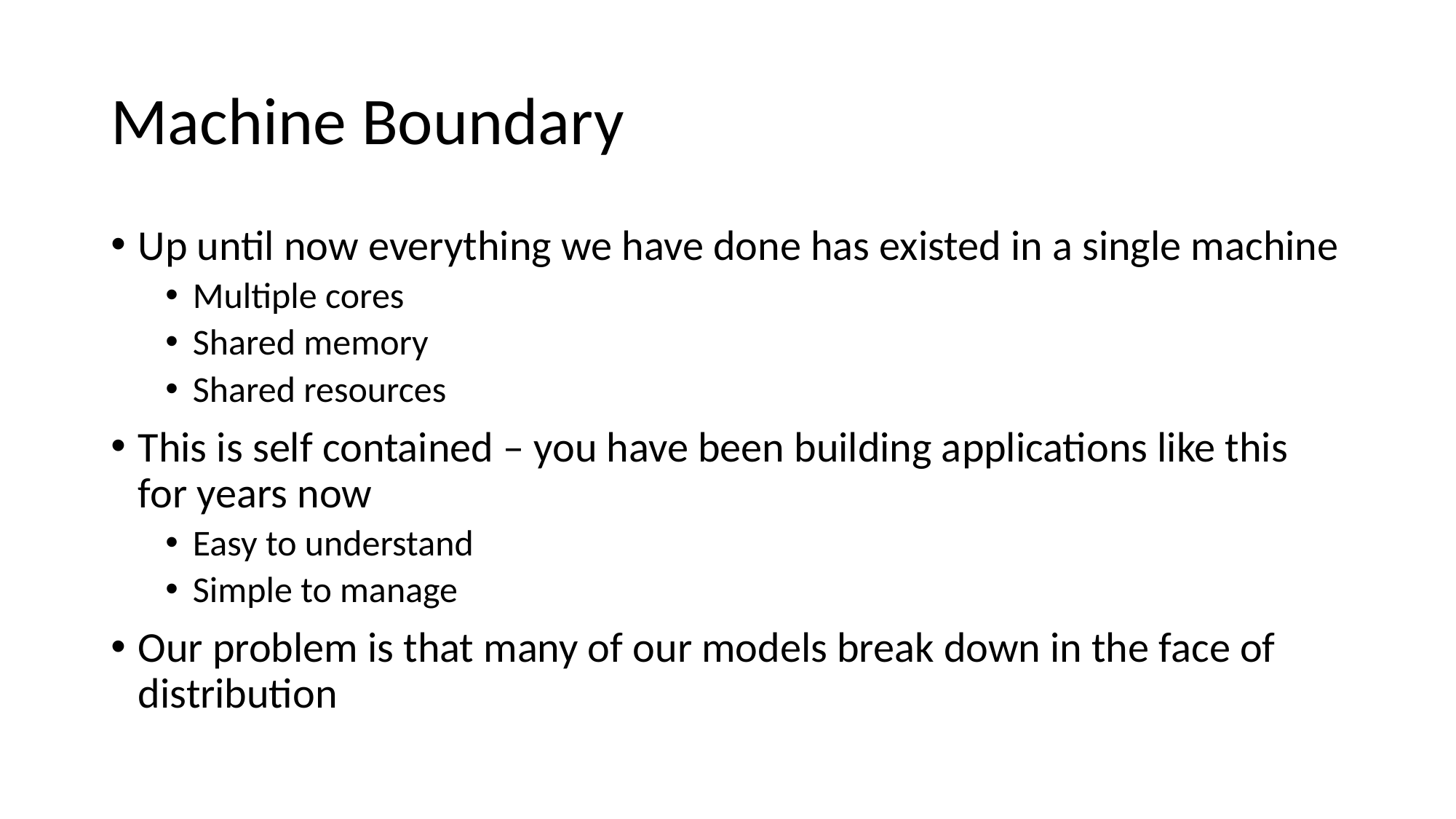

# Machine Boundary
Up until now everything we have done has existed in a single machine
Multiple cores
Shared memory
Shared resources
This is self contained – you have been building applications like this for years now
Easy to understand
Simple to manage
Our problem is that many of our models break down in the face of distribution